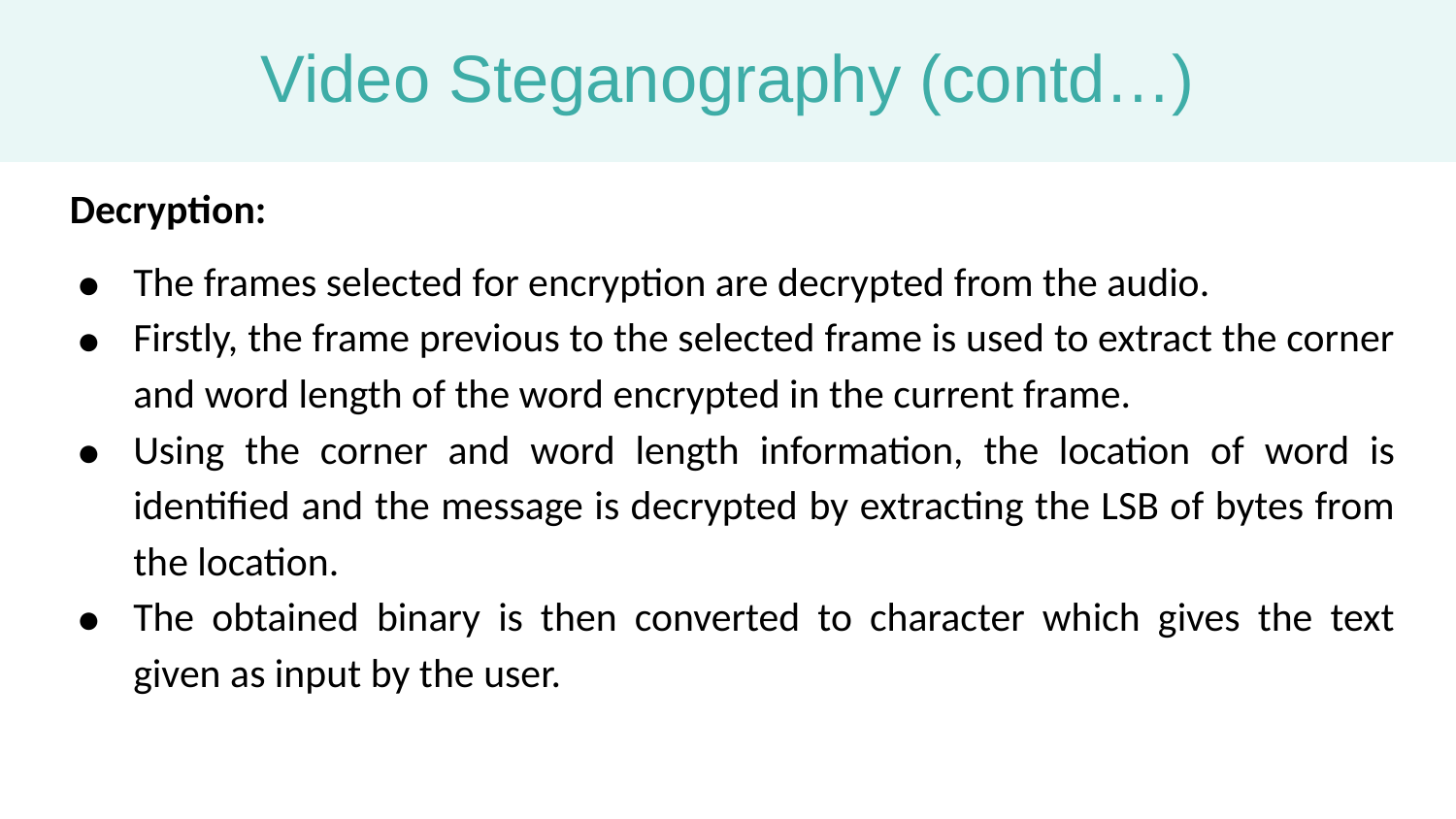

Video Steganography (contd…)
# Video Steganography (contd..)
 Decryption:
The frames selected for encryption are decrypted from the audio.
Firstly, the frame previous to the selected frame is used to extract the corner and word length of the word encrypted in the current frame.
Using the corner and word length information, the location of word is identified and the message is decrypted by extracting the LSB of bytes from the location.
The obtained binary is then converted to character which gives the text given as input by the user.